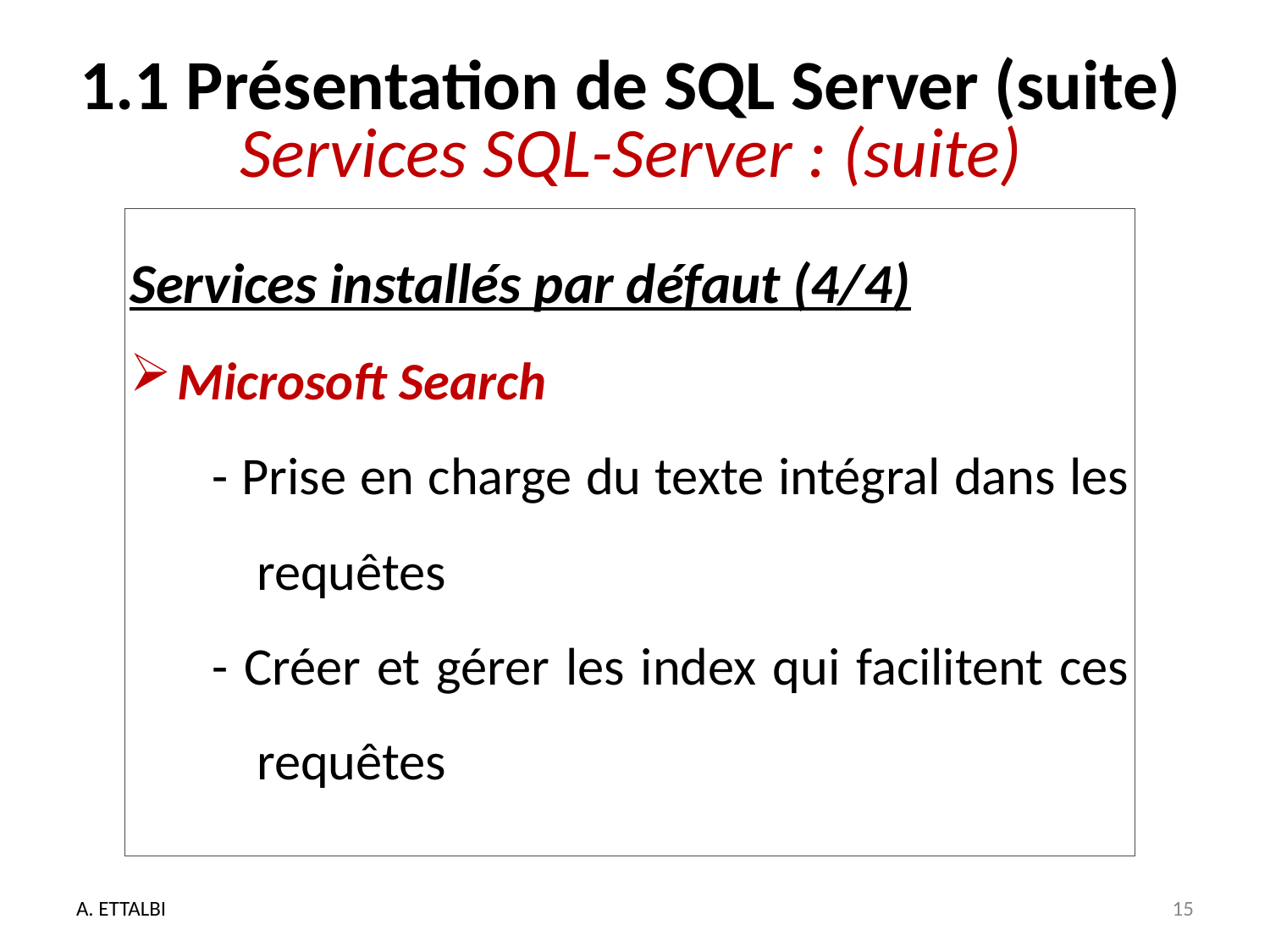

# 1.1 Présentation de SQL Server (suite) Services SQL-Server : (suite)
Services installés par défaut (4/4)
Microsoft Search
- Prise en charge du texte intégral dans les requêtes
- Créer et gérer les index qui facilitent ces requêtes
A. ETTALBI
15